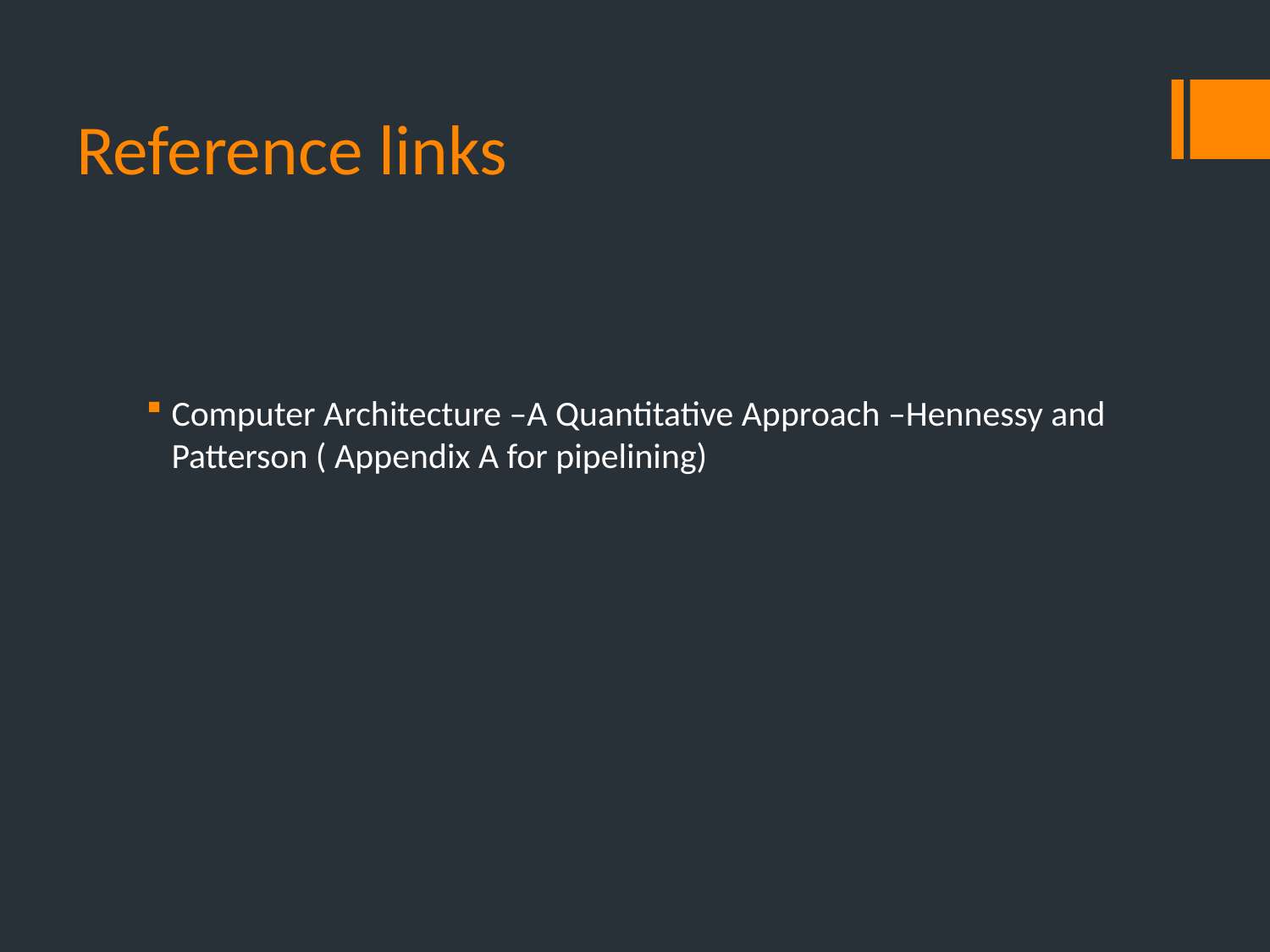

# Reference links
Computer Architecture –A Quantitative Approach –Hennessy and Patterson ( Appendix A for pipelining)